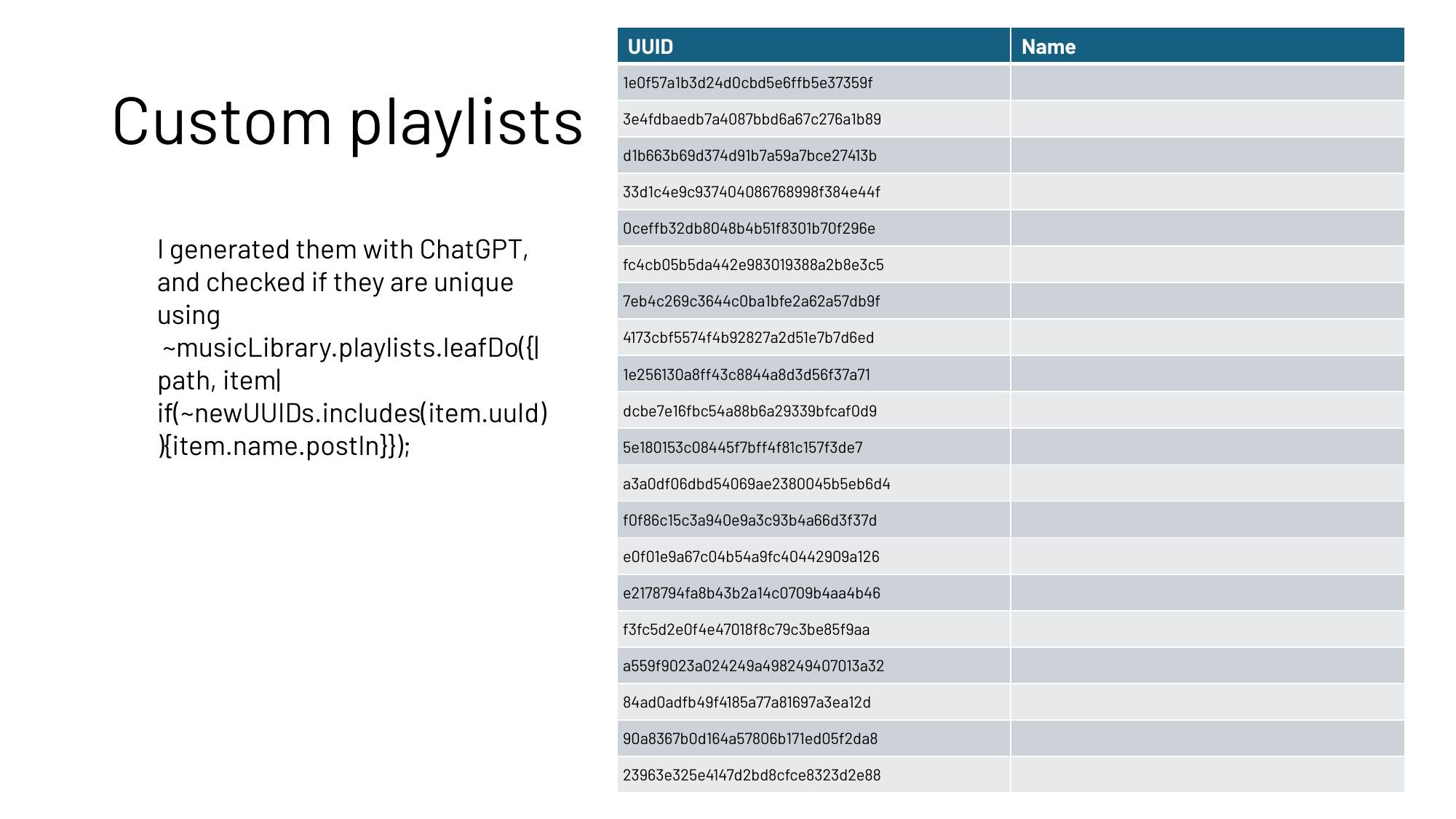

| UUID | Name |
| --- | --- |
| 1e0f57a1b3d24d0cbd5e6ffb5e37359f |  |
| 3e4fdbaedb7a4087bbd6a67c276a1b89 |  |
| d1b663b69d374d91b7a59a7bce27413b |  |
| 33d1c4e9c937404086768998f384e44f |  |
| 0ceffb32db8048b4b51f8301b70f296e |  |
| fc4cb05b5da442e983019388a2b8e3c5 |  |
| 7eb4c269c3644c0ba1bfe2a62a57db9f |  |
| 4173cbf5574f4b92827a2d51e7b7d6ed |  |
| 1e256130a8ff43c8844a8d3d56f37a71 |  |
| dcbe7e16fbc54a88b6a29339bfcaf0d9 |  |
| 5e180153c08445f7bff4f81c157f3de7 |  |
| a3a0df06dbd54069ae2380045b5eb6d4 |  |
| f0f86c15c3a940e9a3c93b4a66d3f37d |  |
| e0f01e9a67c04b54a9fc40442909a126 |  |
| e2178794fa8b43b2a14c0709b4aa4b46 |  |
| f3fc5d2e0f4e47018f8c79c3be85f9aa |  |
| a559f9023a024249a498249407013a32 |  |
| 84ad0adfb49f4185a77a81697a3ea12d |  |
| 90a8367b0d164a57806b171ed05f2da8 |  |
| 23963e325e4147d2bd8cfce8323d2e88 |  |
# Custom playlists
I generated them with ChatGPT, and checked if they are unique using
 ~musicLibrary.playlists.leafDo({|path, item| if(~newUUIDs.includes(item.uuId)){item.name.postln}});